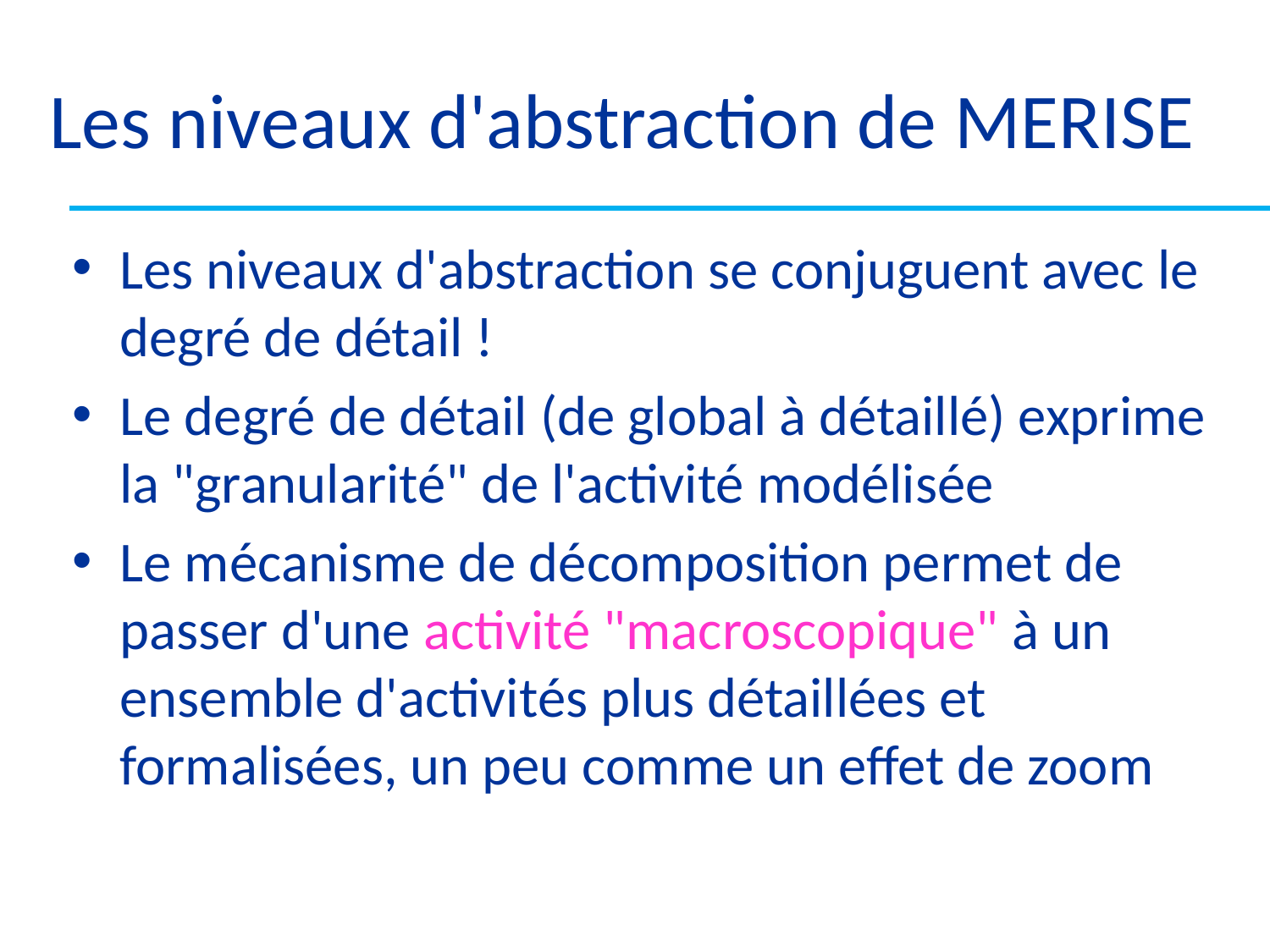

# Les niveaux d'abstraction de MERISE
Les niveaux d'abstraction se conjuguent avec le degré de détail !
Le degré de détail (de global à détaillé) exprime la "granularité" de l'activité modélisée
Le mécanisme de décomposition permet de passer d'une activité "macroscopique" à un ensemble d'activités plus détaillées et formalisées, un peu comme un effet de zoom